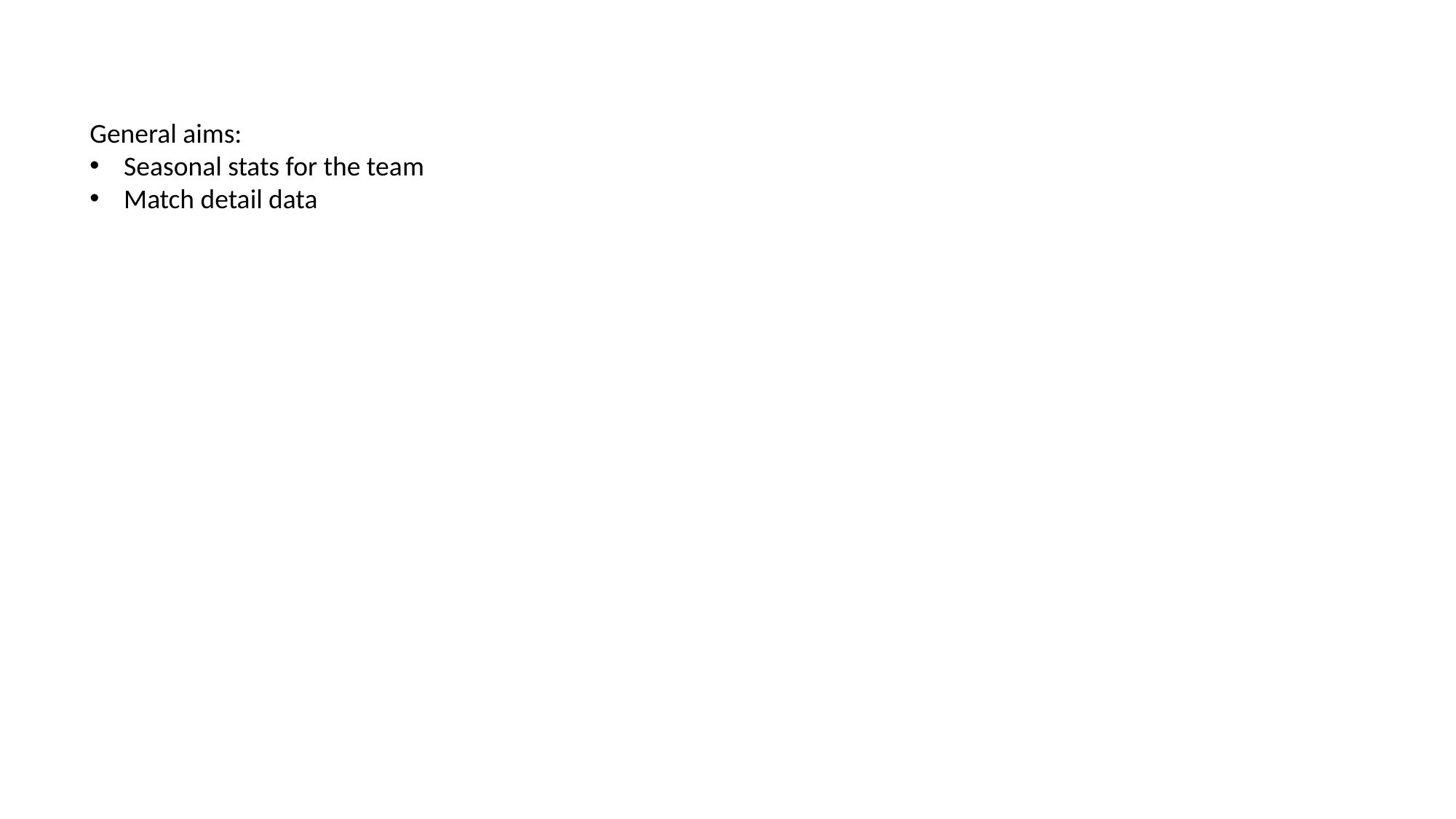

General aims:
Seasonal stats for the team
Match detail data